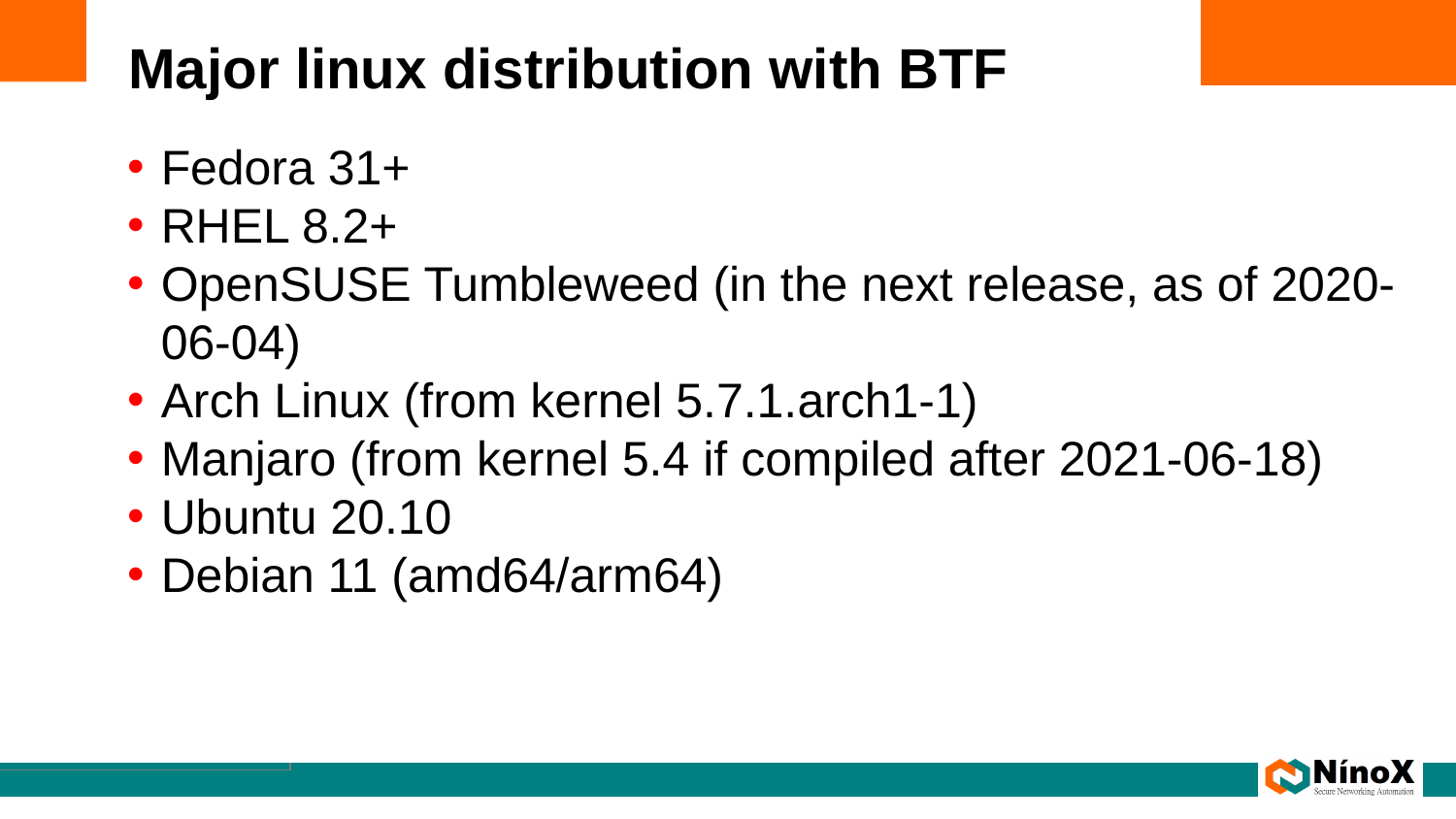

# Major linux distribution with BTF
Fedora 31+
RHEL 8.2+
OpenSUSE Tumbleweed (in the next release, as of 2020-06-04)
Arch Linux (from kernel 5.7.1.arch1-1)
Manjaro (from kernel 5.4 if compiled after 2021-06-18)
Ubuntu 20.10
Debian 11 (amd64/arm64)